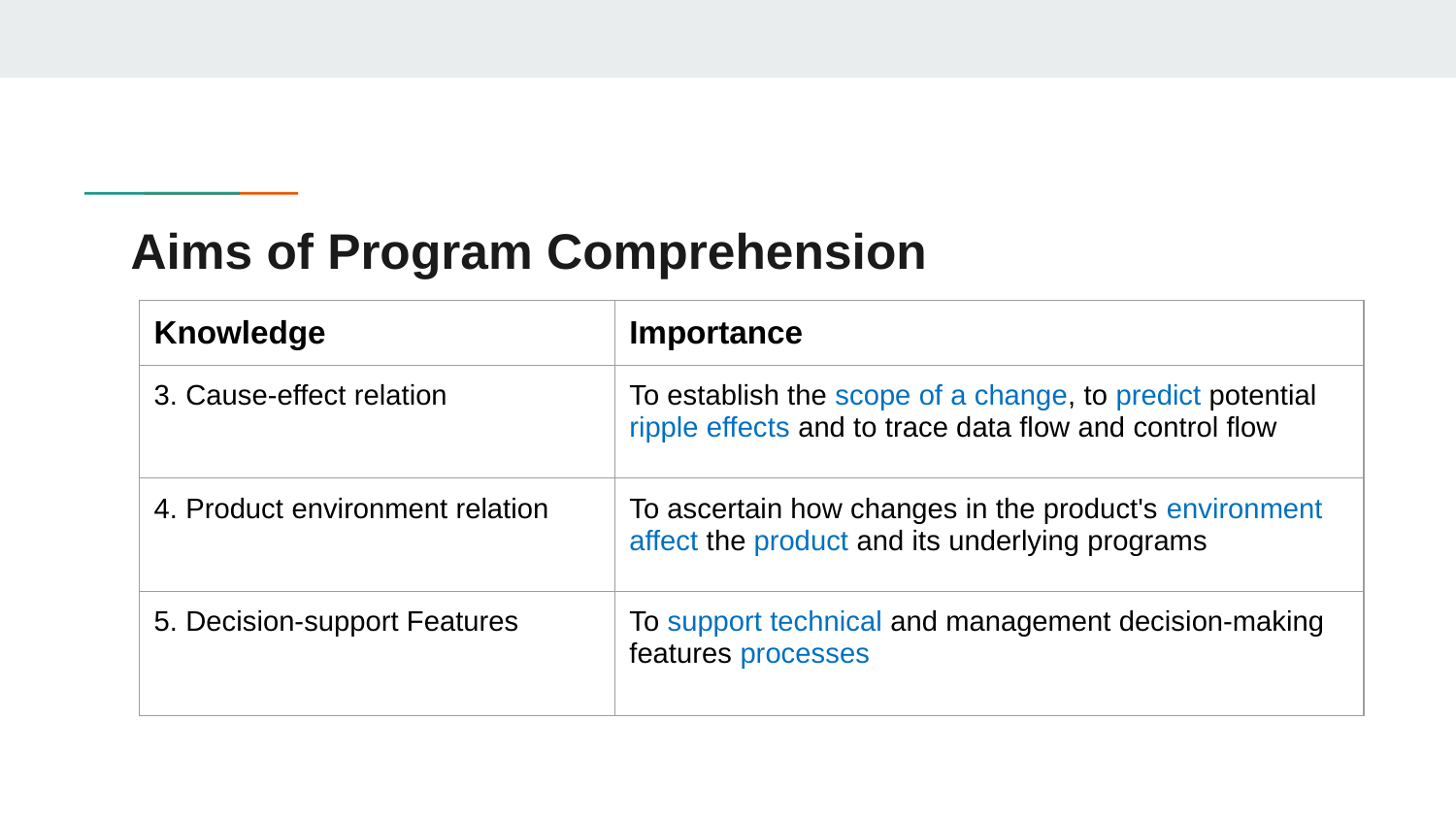

# Aims of Program Comprehension
| Knowledge | Importance |
| --- | --- |
| 3. Cause-effect relation | To establish the scope of a change, to predict potential ripple effects and to trace data flow and control flow |
| 4. Product environment relation | To ascertain how changes in the product's environment affect the product and its underlying programs |
| 5. Decision-support Features | To support technical and management decision-making features processes |